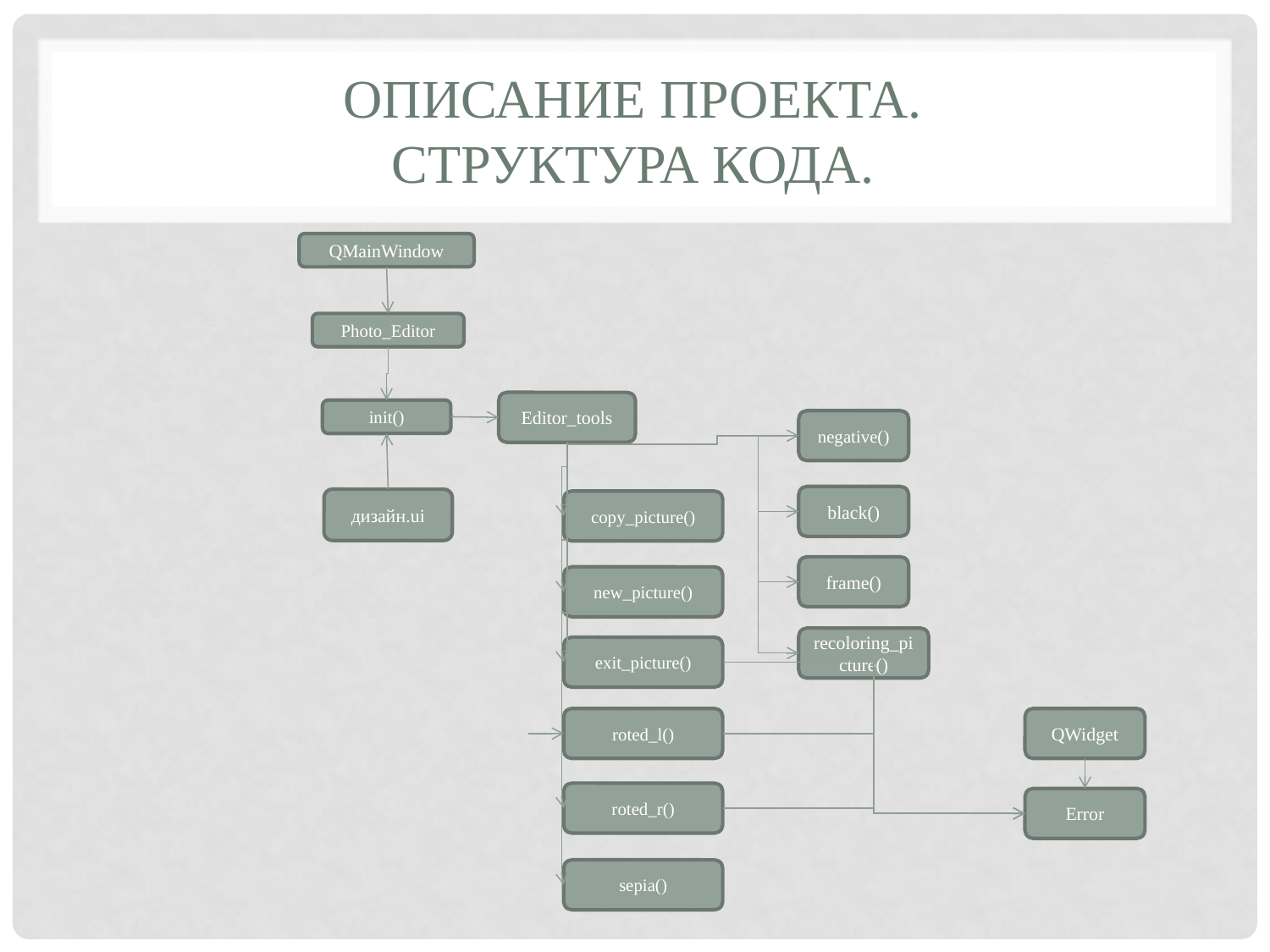

# Описание проекта. Структура кода.
QMainWindow
Photo_Editor
Editor_tools
init()
negative()
black()
дизайн.ui
copy_picture()
frame()
new_picture()
recoloring_picture()
exit_picture()
roted_l()
QWidget
roted_r()
Error
sepia()